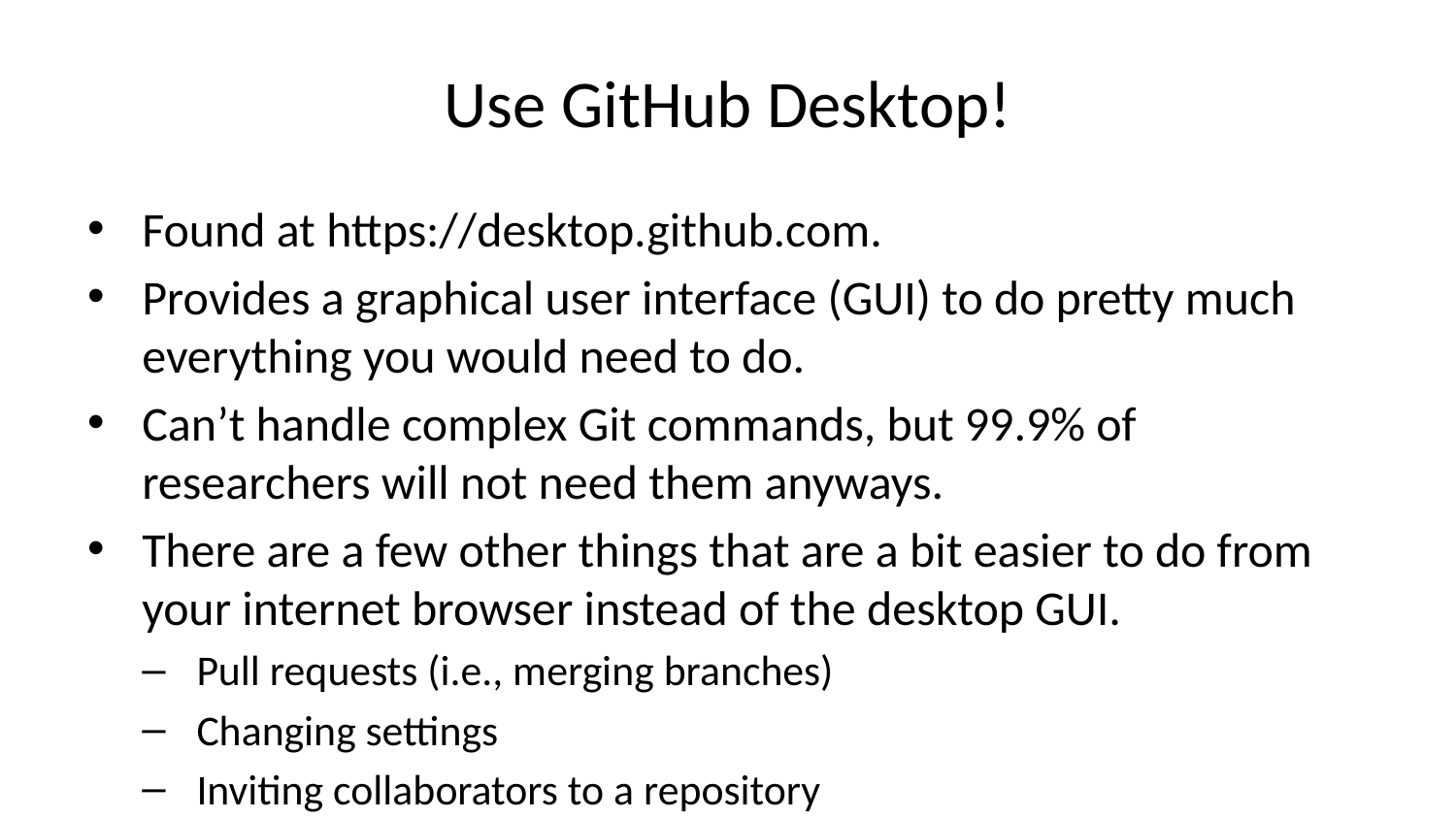

# Use GitHub Desktop!
Found at https://desktop.github.com.
Provides a graphical user interface (GUI) to do pretty much everything you would need to do.
Can’t handle complex Git commands, but 99.9% of researchers will not need them anyways.
There are a few other things that are a bit easier to do from your internet browser instead of the desktop GUI.
Pull requests (i.e., merging branches)
Changing settings
Inviting collaborators to a repository